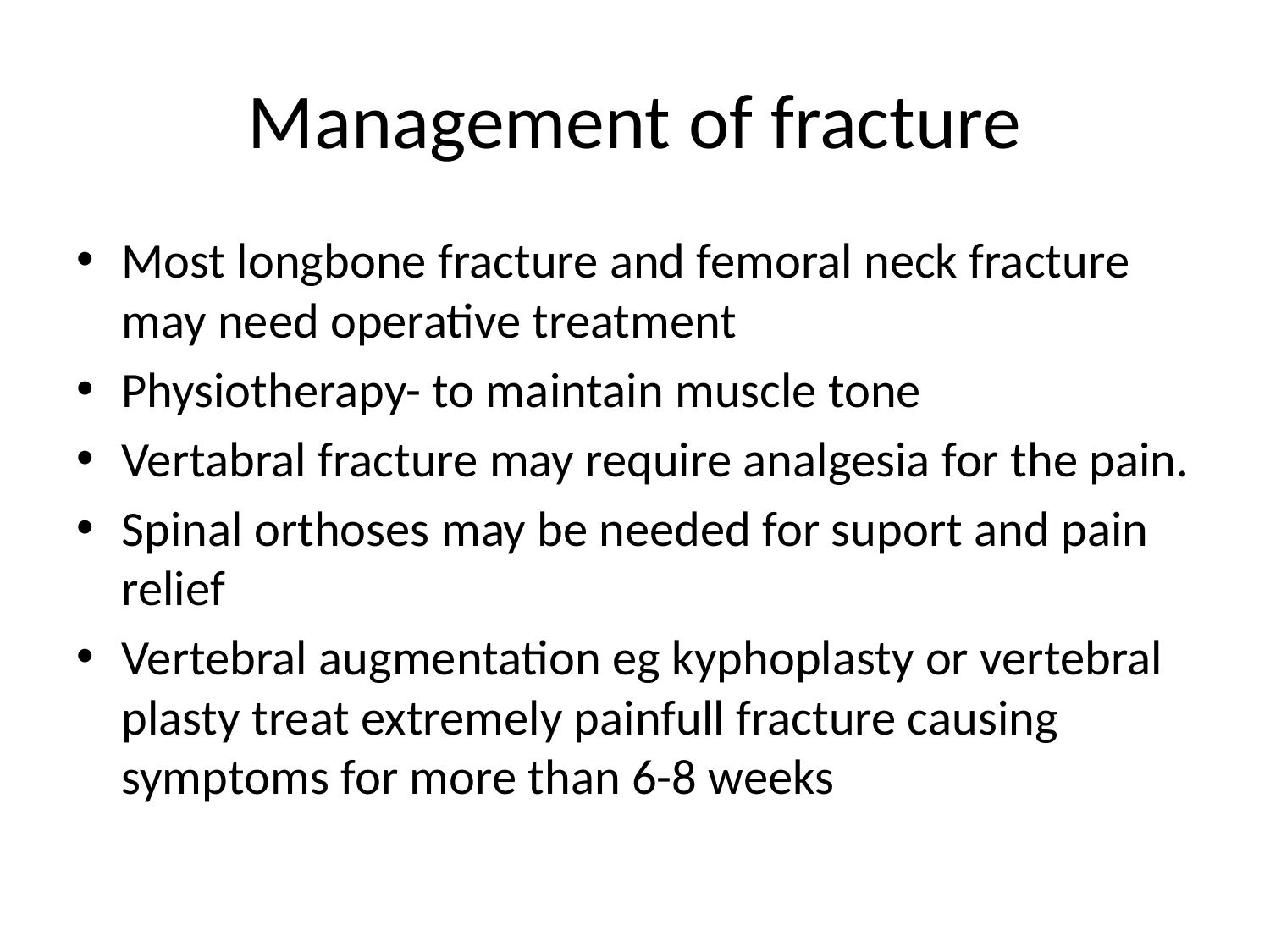

# Management of fracture
Most longbone fracture and femoral neck fracture may need operative treatment
Physiotherapy- to maintain muscle tone
Vertabral fracture may require analgesia for the pain.
Spinal orthoses may be needed for suport and pain relief
Vertebral augmentation eg kyphoplasty or vertebral plasty treat extremely painfull fracture causing symptoms for more than 6-8 weeks